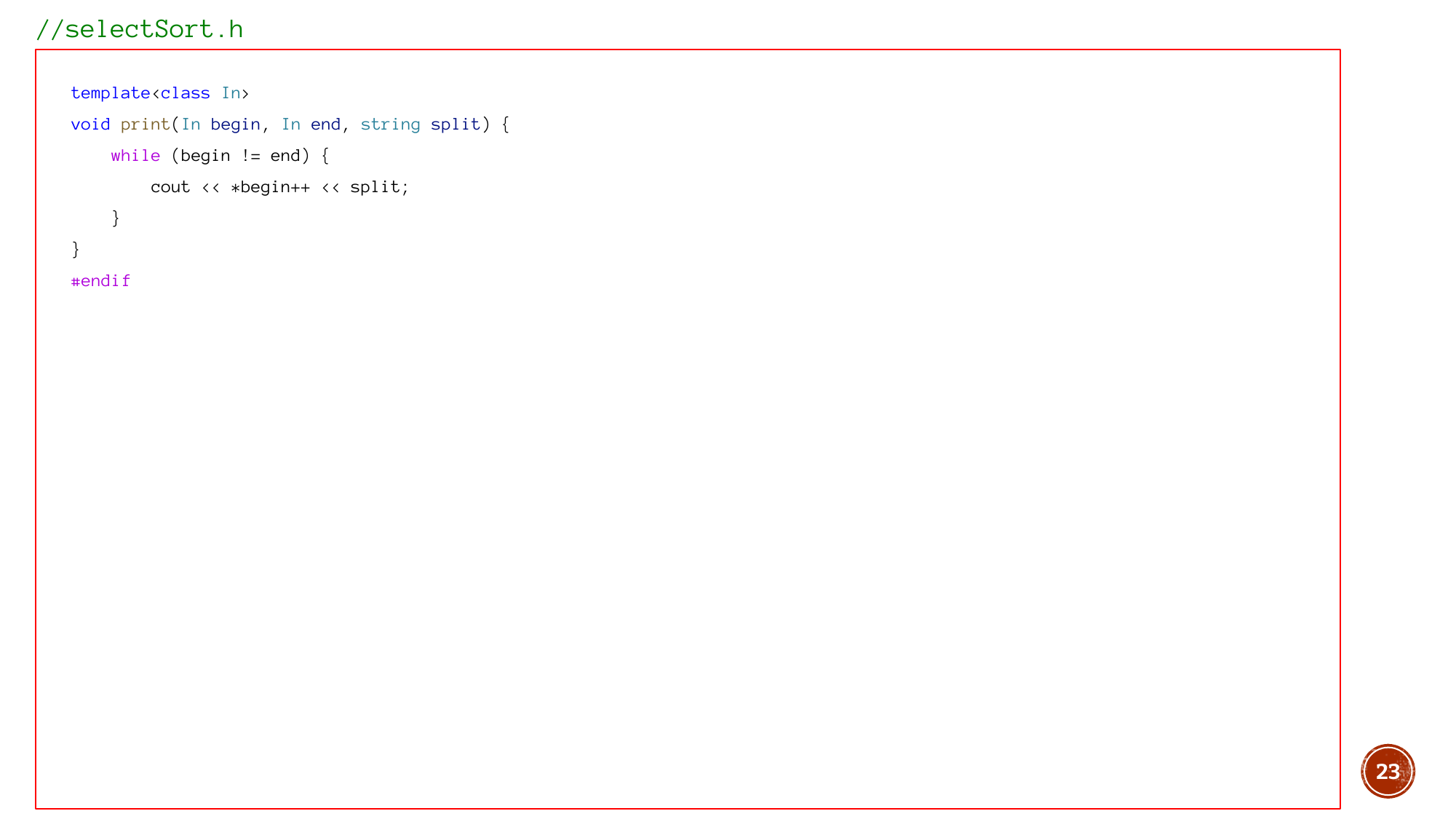

//selectSort.h

template<class In>
void print(In begin, In end, string split) {
    while (begin != end) {
        cout << *begin++ << split;
    }
}
#endif

23